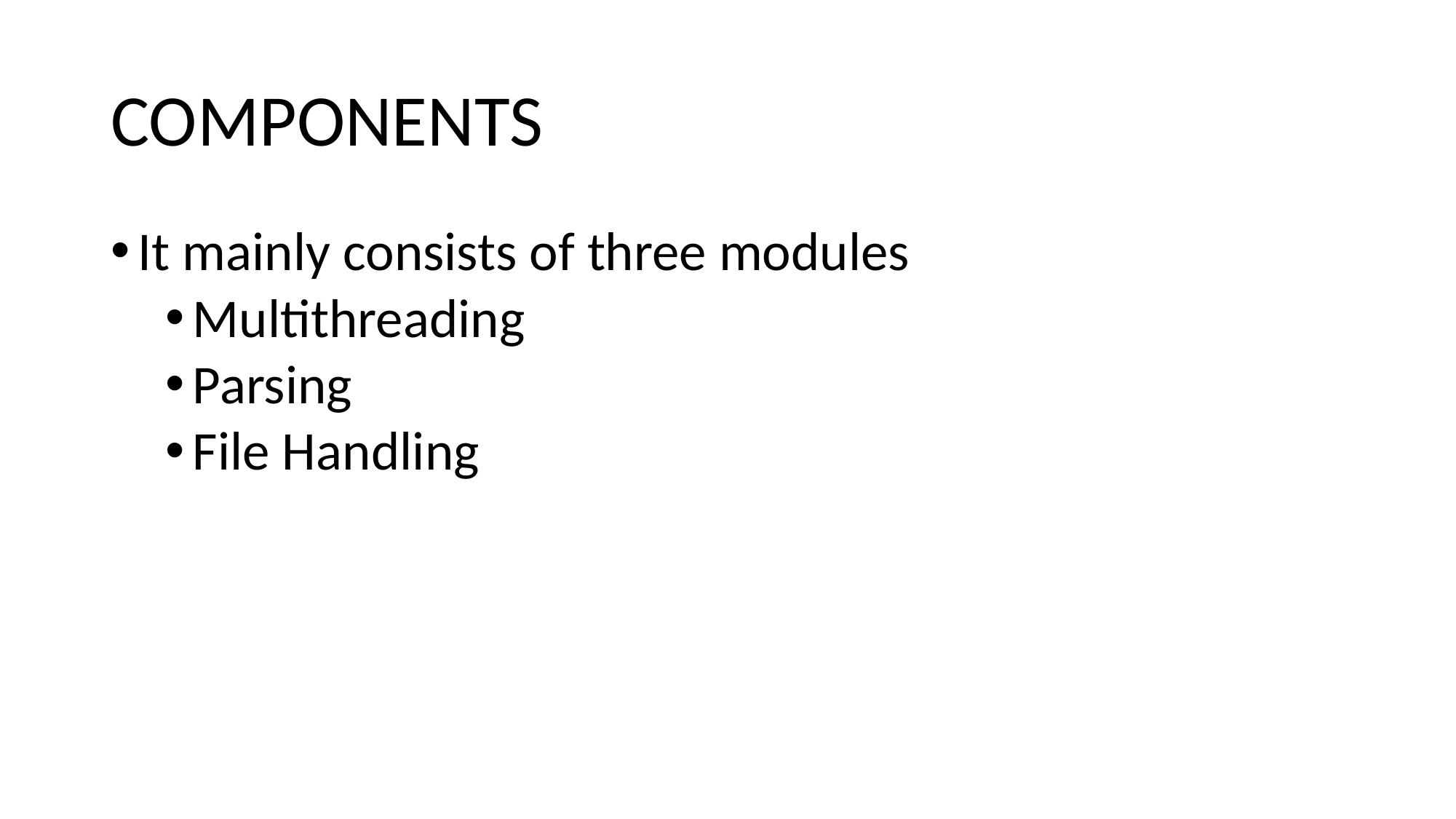

# COMPONENTS
It mainly consists of three modules
Multithreading
Parsing
File Handling